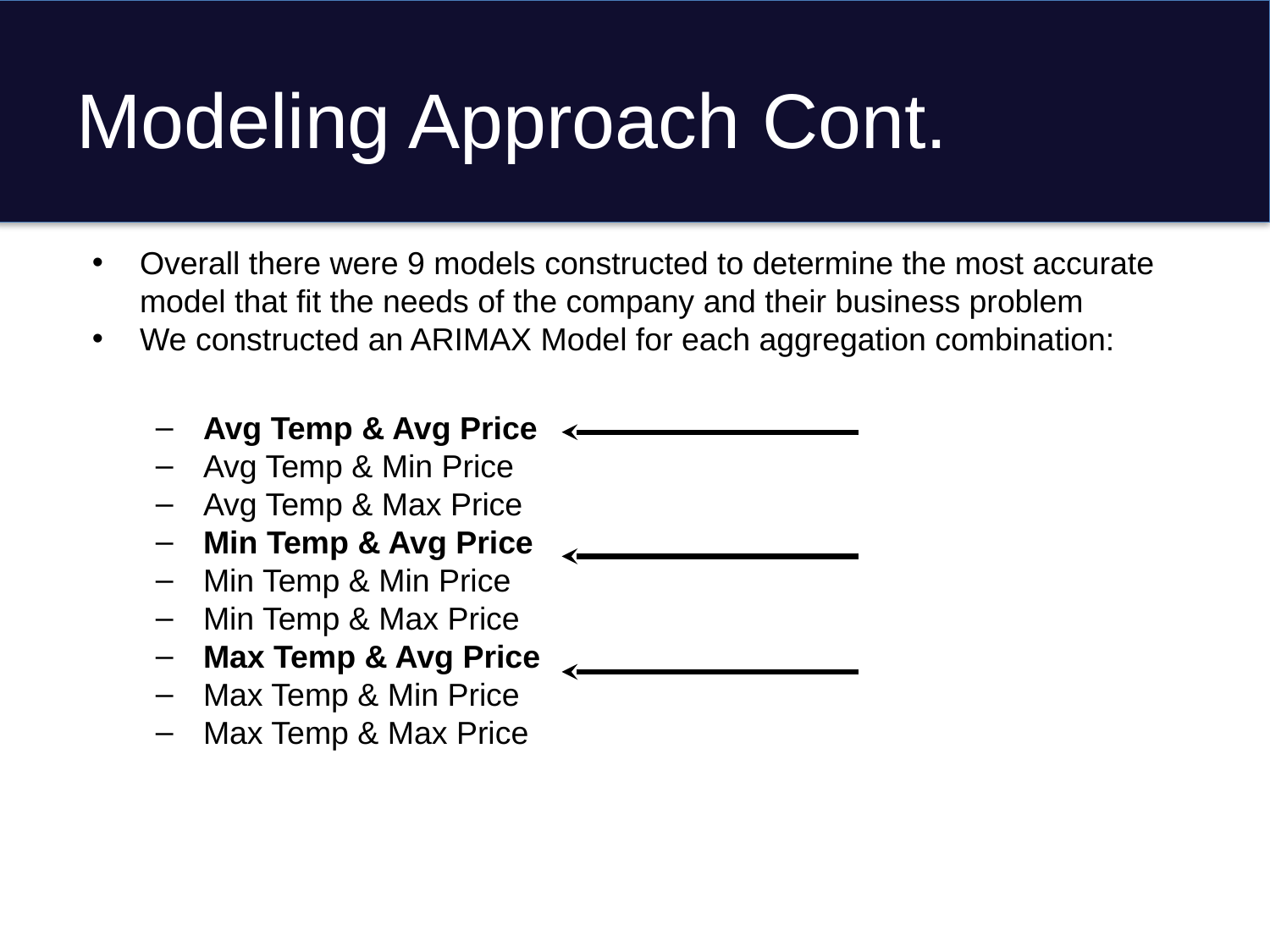

# Modeling Approach Cont.
Overall there were 9 models constructed to determine the most accurate model that fit the needs of the company and their business problem
We constructed an ARIMAX Model for each aggregation combination:

Avg Temp & Avg Price
Avg Temp & Min Price
Avg Temp & Max Price
Min Temp & Avg Price
Min Temp & Min Price
Min Temp & Max Price
Max Temp & Avg Price
Max Temp & Min Price
Max Temp & Max Price